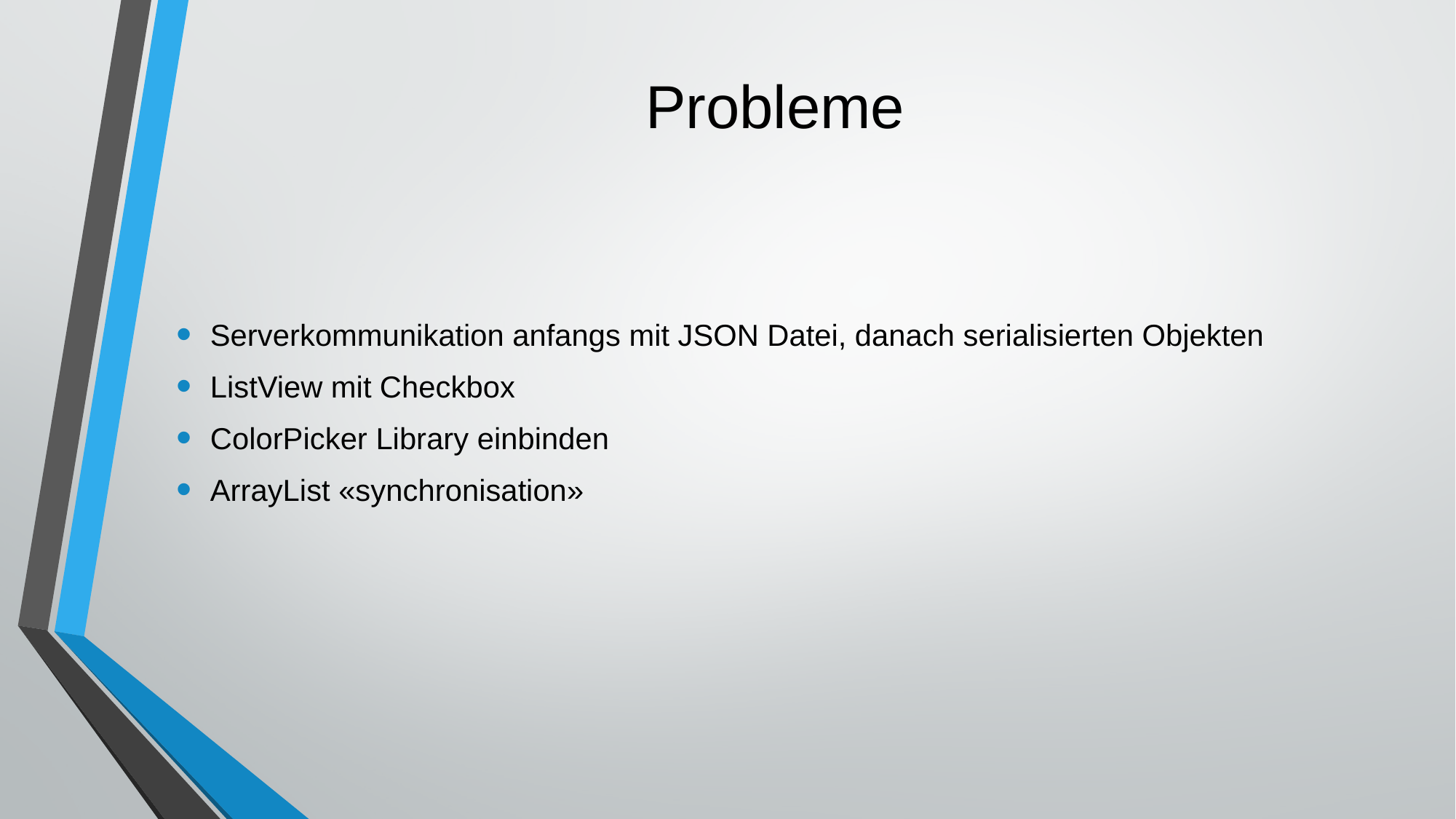

# Probleme
Serverkommunikation anfangs mit JSON Datei, danach serialisierten Objekten
ListView mit Checkbox
ColorPicker Library einbinden
ArrayList «synchronisation»